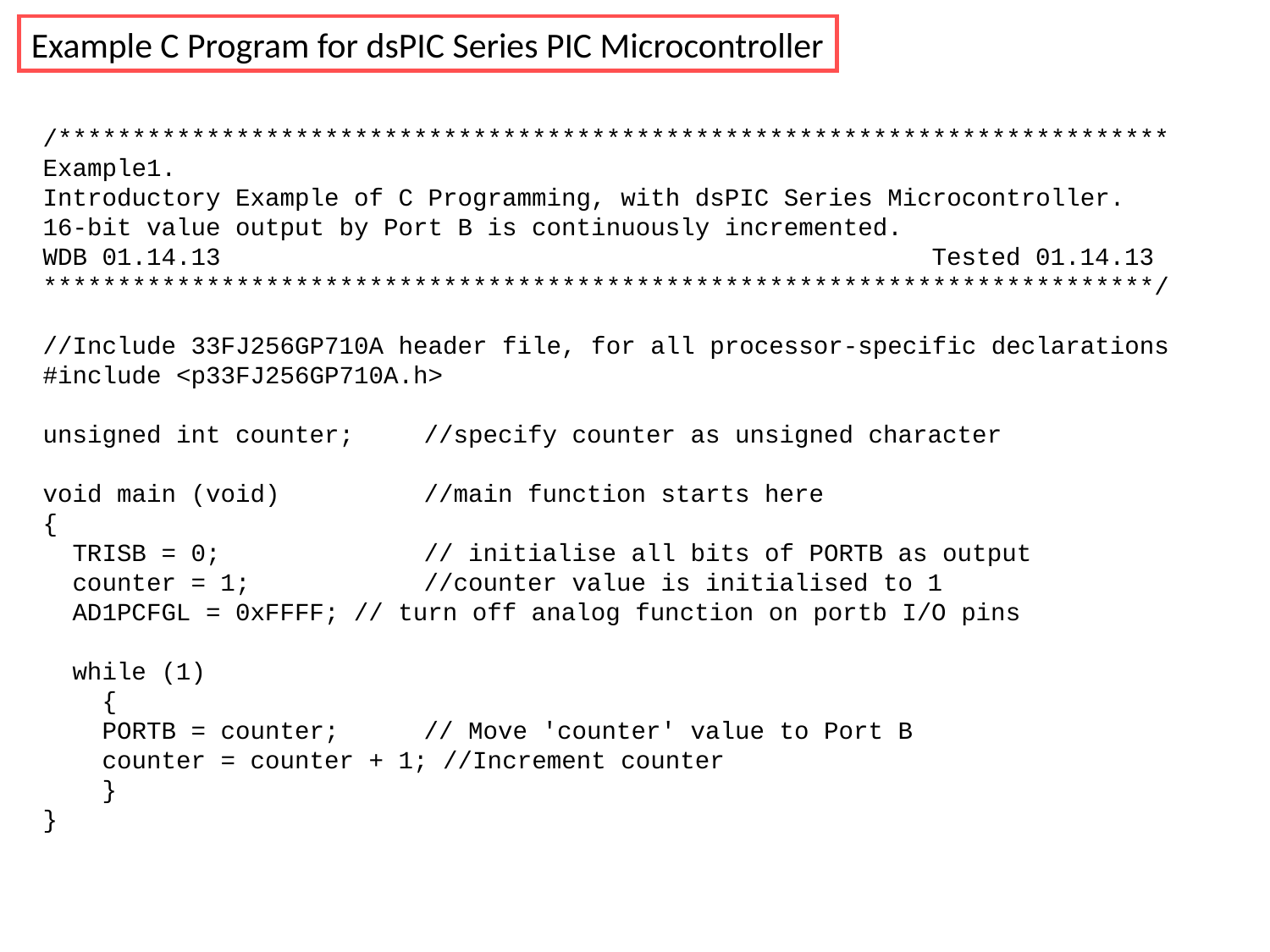

Example C Program for dsPIC Series PIC Microcontroller
/***************************************************************************
Example1.
Introductory Example of C Programming, with dsPIC Series Microcontroller.
16-bit value output by Port B is continuously incremented.
WDB 01.14.13 						Tested 01.14.13
***************************************************************************/

//Include 33FJ256GP710A header file, for all processor-specific declarations
#include <p33FJ256GP710A.h>

unsigned int counter;	//specify counter as unsigned character

void main (void)		//main function starts here
{
  TRISB = 0;      	// initialise all bits of PORTB as output
  counter = 1;		//counter value is initialised to 1
  AD1PCFGL = 0xFFFF; // turn off analog function on portb I/O pins

  while (1)
    {
    PORTB = counter;   	// Move 'counter' value to Port B
    counter = counter + 1; //Increment counter
    }
}